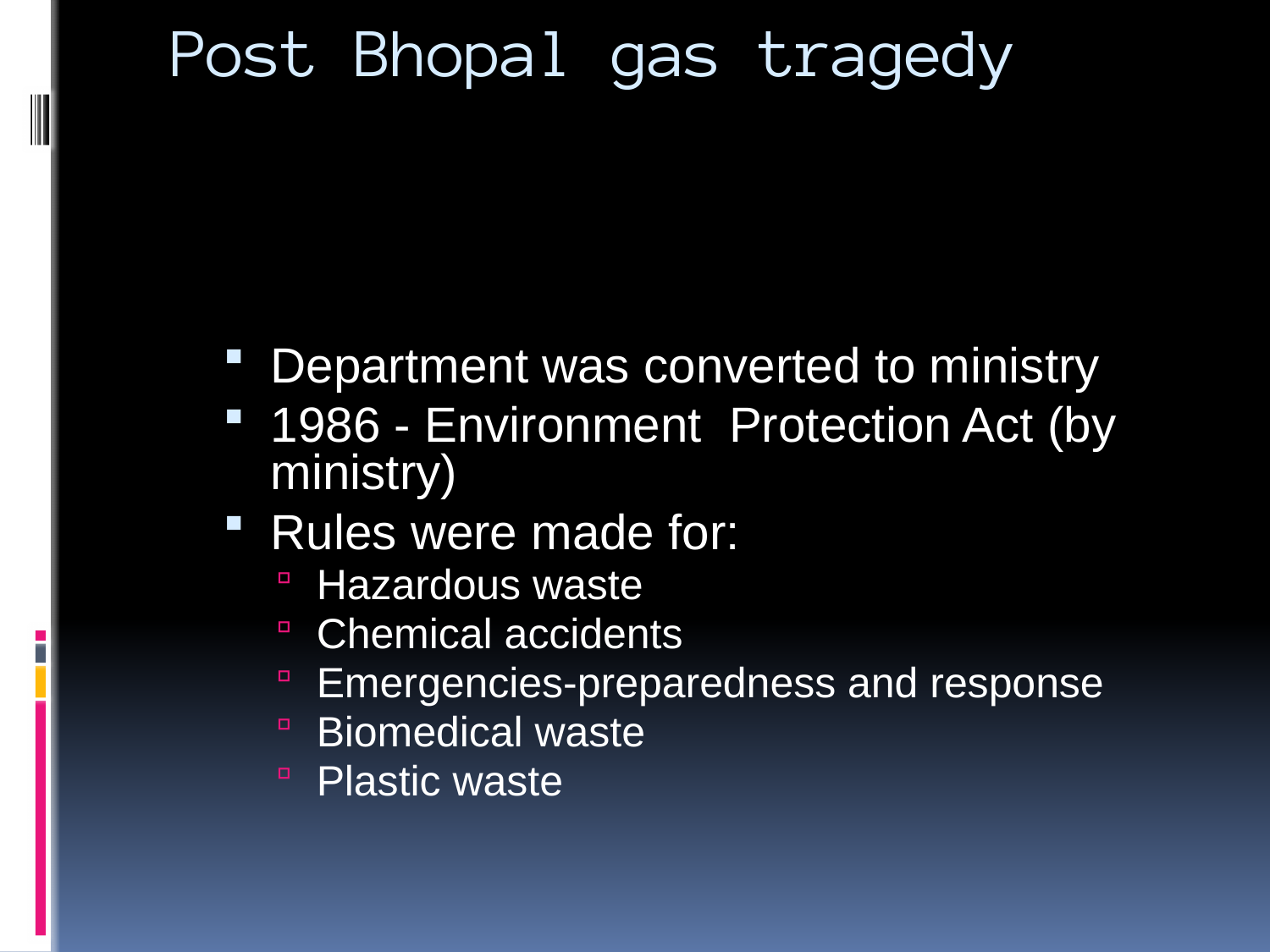

# Post Bhopal gas tragedy
Department was converted to ministry
1986 - Environment  Protection Act (by ministry)
Rules were made for:
Hazardous waste
Chemical accidents
Emergencies-preparedness and response
Biomedical waste
Plastic waste